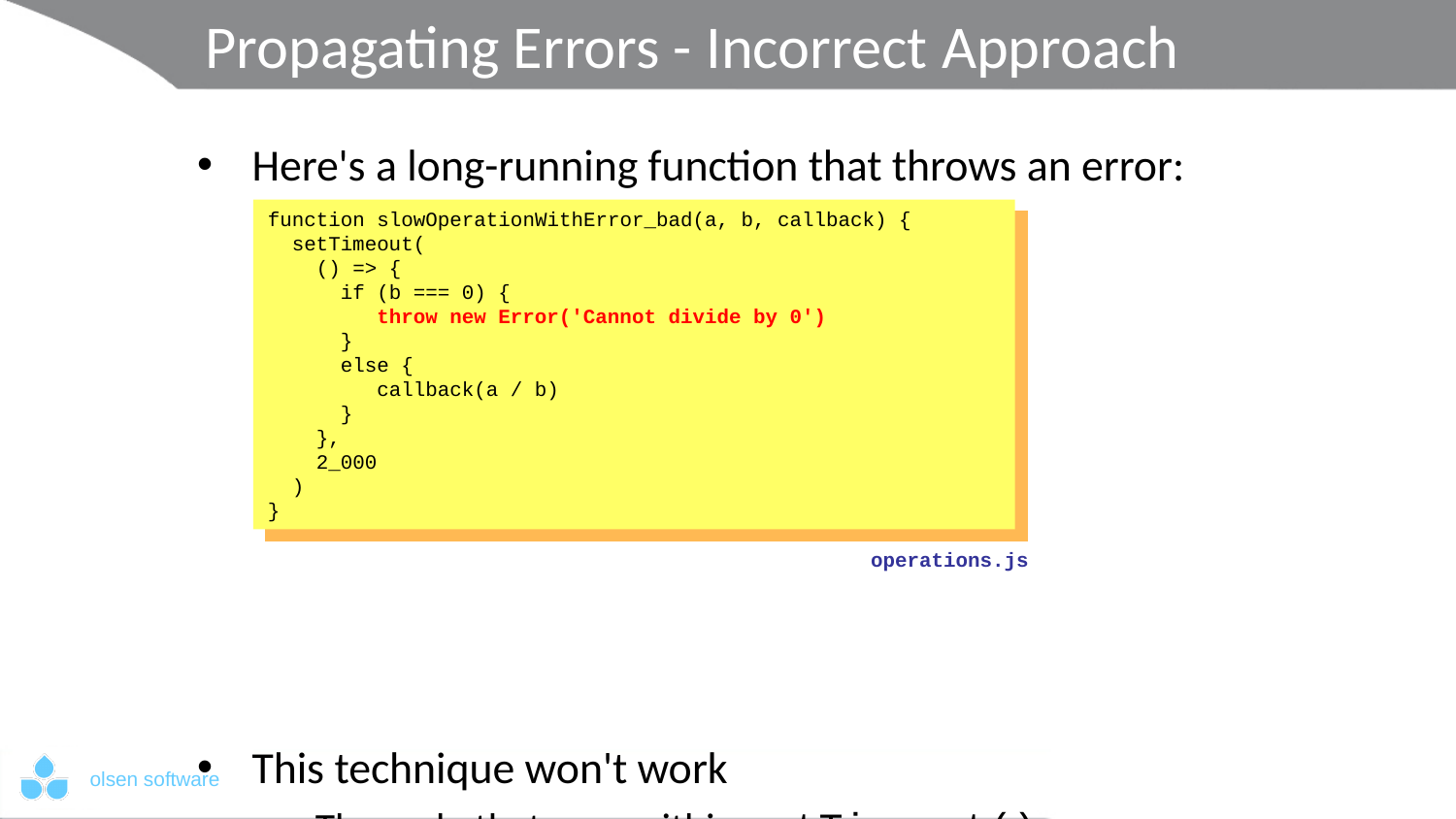

# Propagating Errors - Incorrect Approach
Here's a long-running function that throws an error:

This technique won't work
The code that runs within setTimeout()
is not enclosed in a try/catch block
function slowOperationWithError_bad(a, b, callback) {
  setTimeout(
    () => {
      if (b === 0) {
         throw new Error('Cannot divide by 0')
      }
      else {
         callback(a / b)
      }
    },
    2_000
  )
}
operations.js